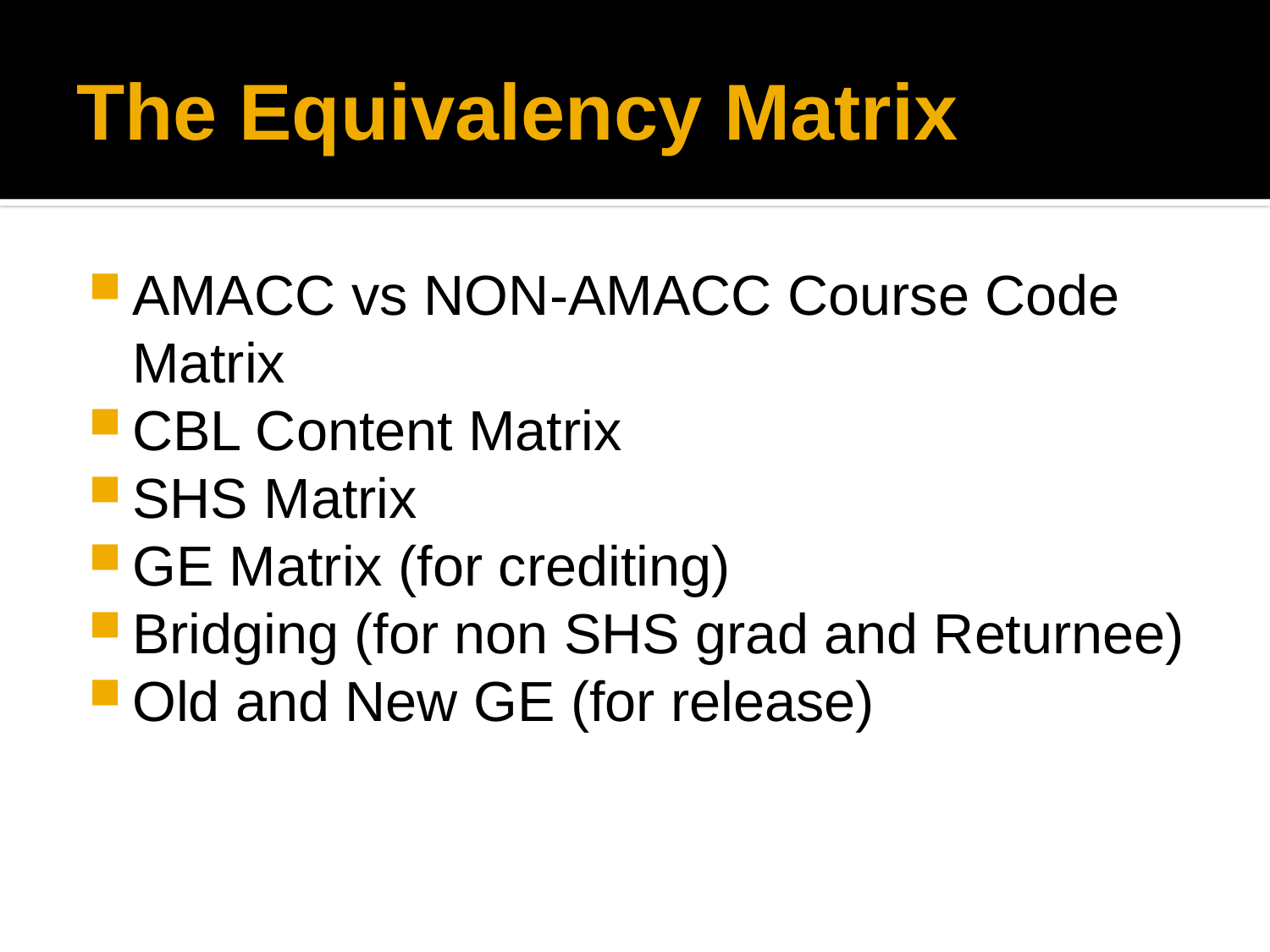

# The Equivalency Matrix
AMACC vs NON-AMACC Course Code Matrix
CBL Content Matrix
SHS Matrix
GE Matrix (for crediting)
Bridging (for non SHS grad and Returnee)
Old and New GE (for release)